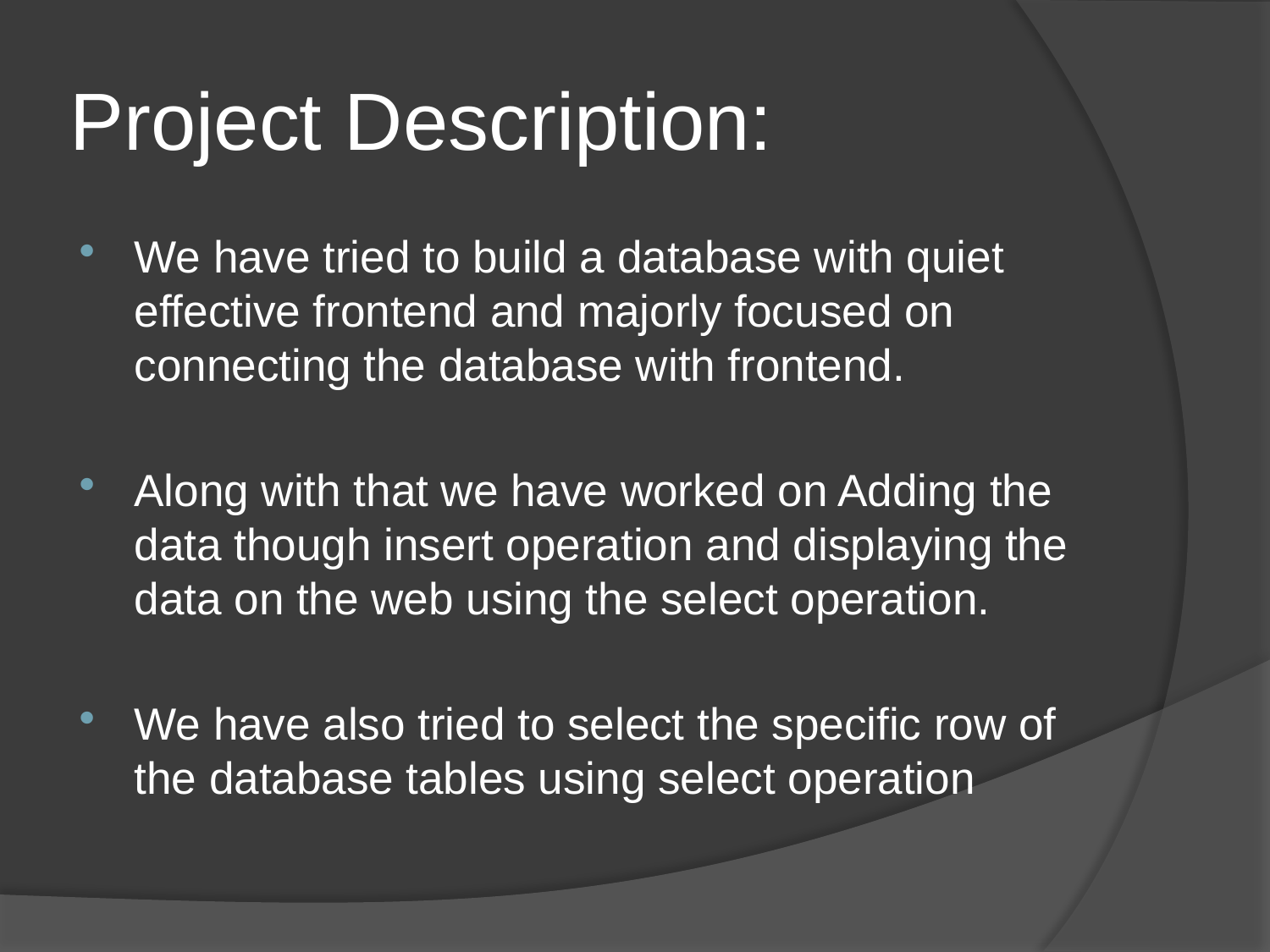

# Project Description:
We have tried to build a database with quiet effective frontend and majorly focused on  connecting the database with frontend.

Along with that we have worked on Adding the data though insert operation and displaying the data on the web using the select operation.

We have also tried to select the specific row of the database tables using select operation